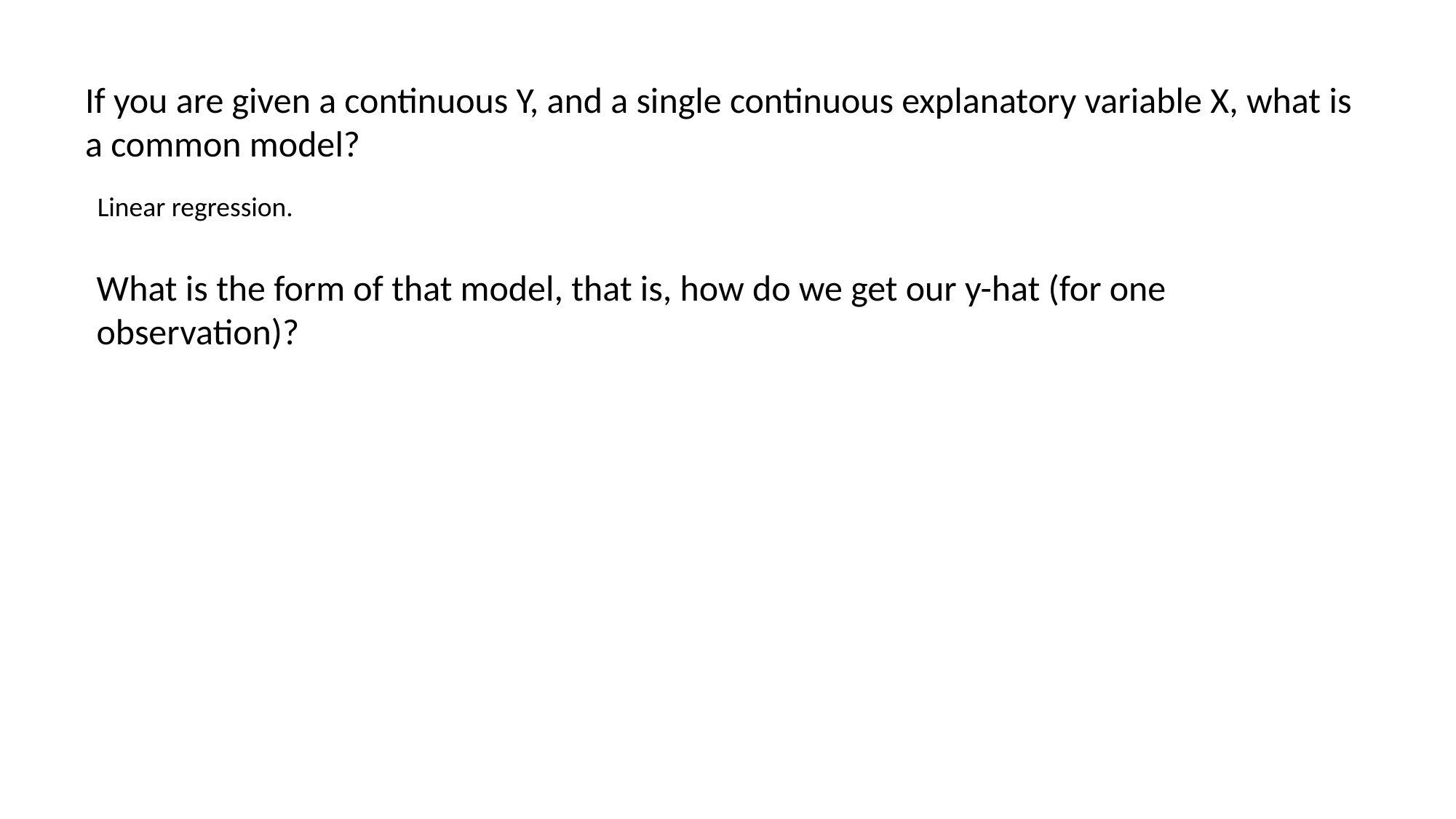

If you are given a continuous Y, and a single continuous explanatory variable X, what is a common model?
Linear regression.
What is the form of that model, that is, how do we get our y-hat (for one observation)?